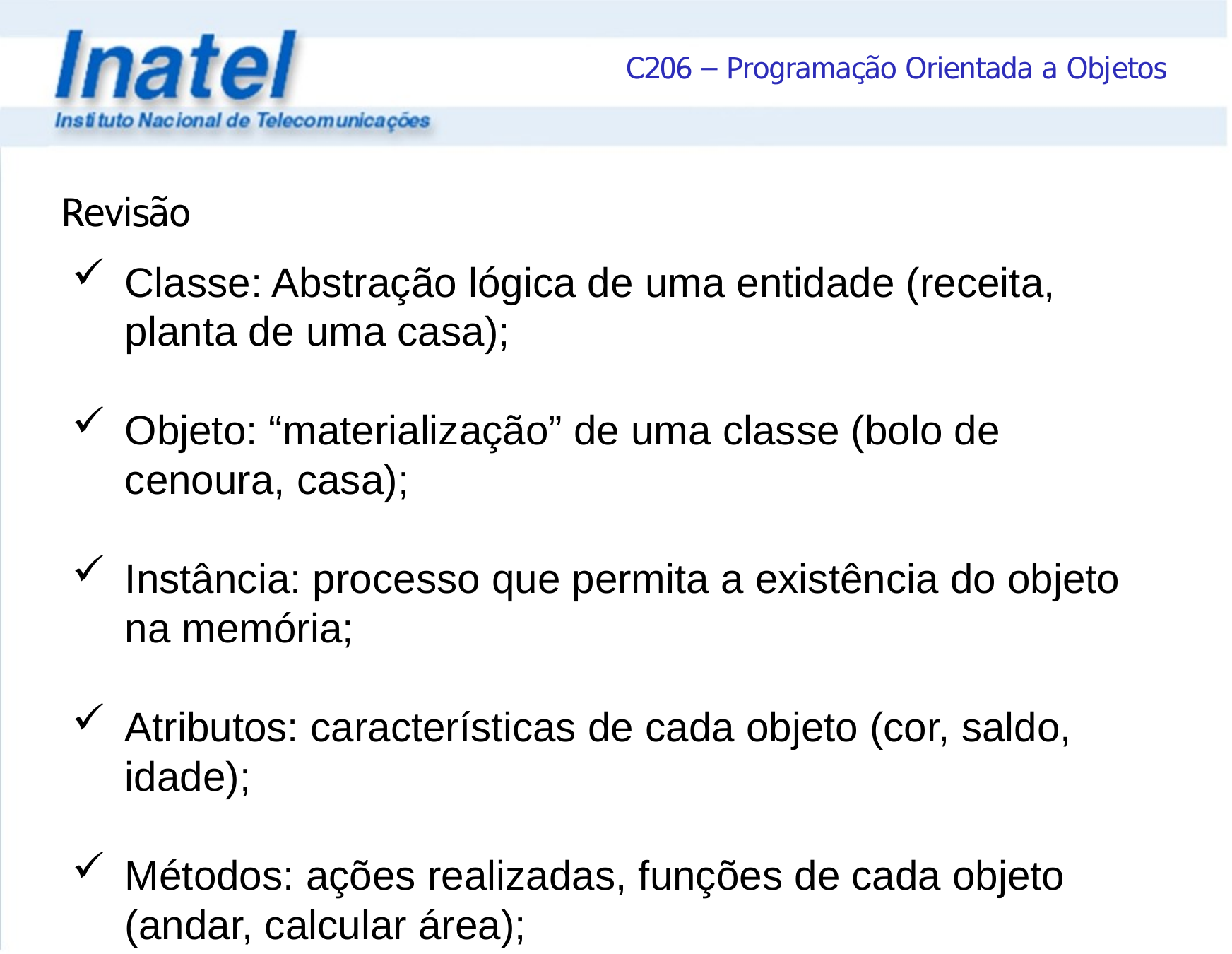

# Revisão
Classe: Abstração lógica de uma entidade (receita, planta de uma casa);

Objeto: “materialização” de uma classe (bolo de cenoura, casa);

Instância: processo que permita a existência do objeto na memória;

Atributos: características de cada objeto (cor, saldo, idade);

Métodos: ações realizadas, funções de cada objeto (andar, calcular área);